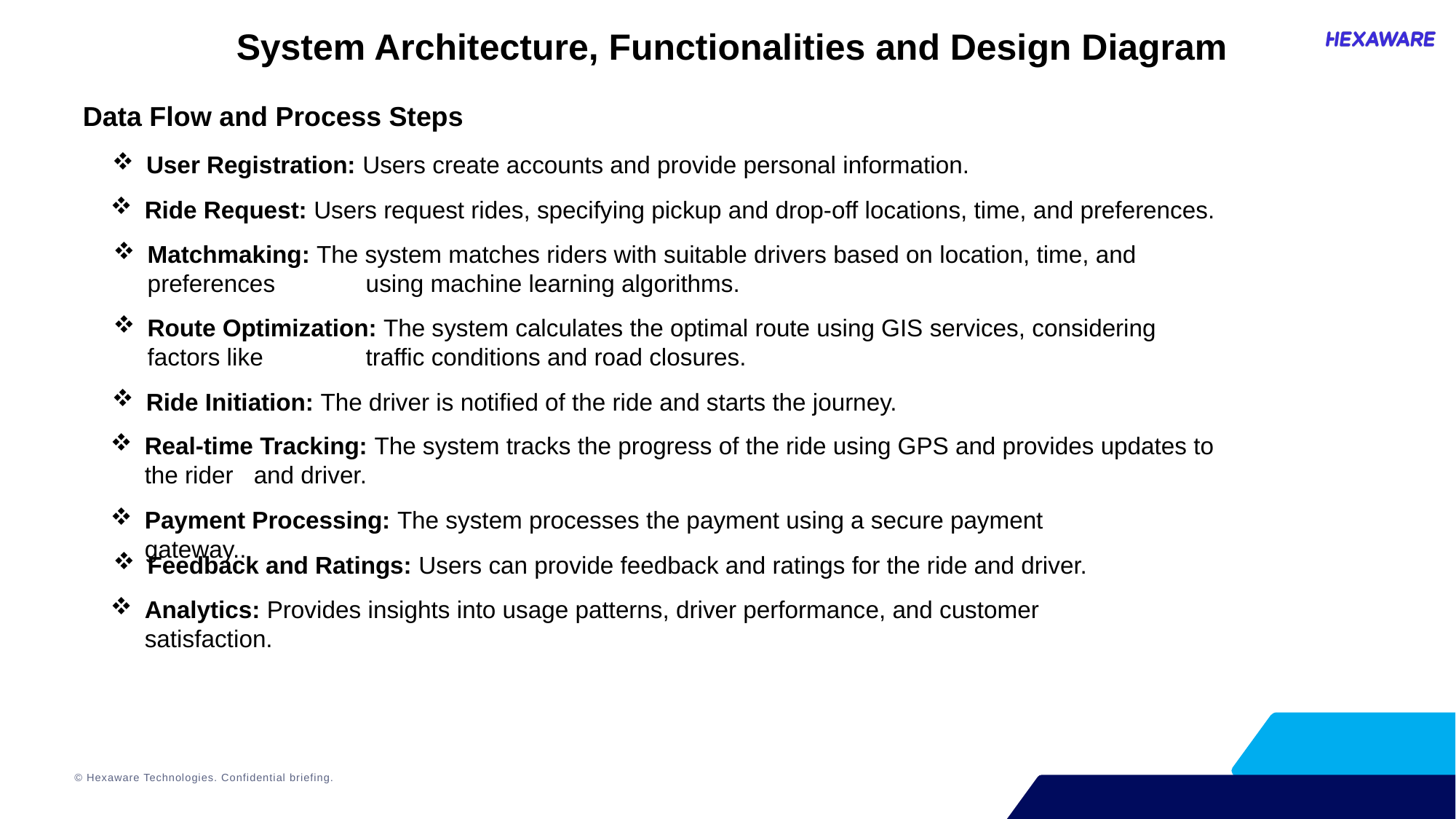

System Architecture, Functionalities and Design Diagram
Data Flow and Process Steps
User Registration: Users create accounts and provide personal information.
Ride Request: Users request rides, specifying pickup and drop-off locations, time, and preferences.
Matchmaking: The system matches riders with suitable drivers based on location, time, and preferences 	using machine learning algorithms.
Route Optimization: The system calculates the optimal route using GIS services, considering factors like 	traffic conditions and road closures.
Ride Initiation: The driver is notified of the ride and starts the journey.
Real-time Tracking: The system tracks the progress of the ride using GPS and provides updates to the rider 	and driver.
Payment Processing: The system processes the payment using a secure payment gateway..
Feedback and Ratings: Users can provide feedback and ratings for the ride and driver.
Analytics: Provides insights into usage patterns, driver performance, and customer satisfaction.